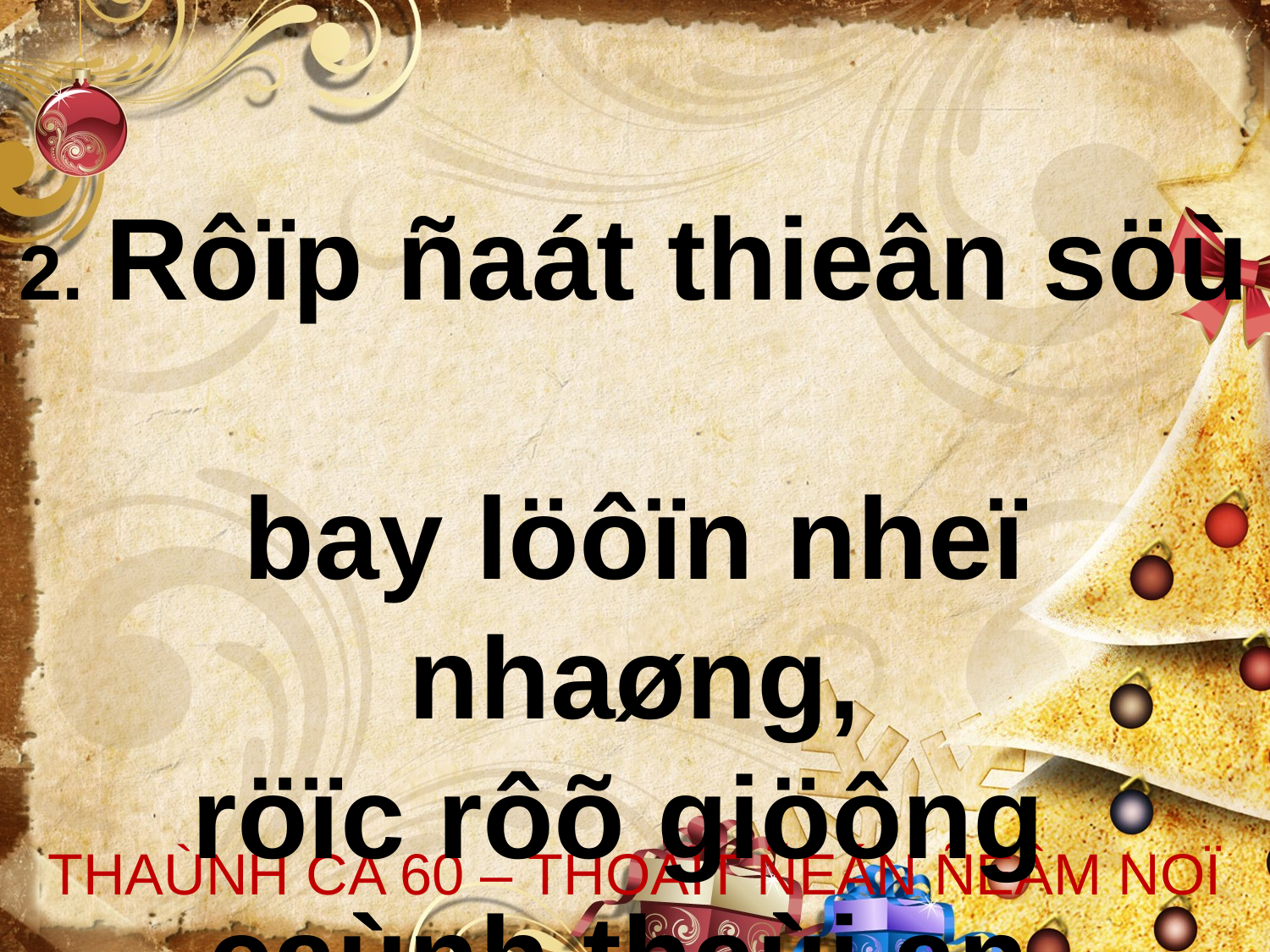

2. Rôïp ñaát thieân söù
bay löôïn nheï nhaøng,
röïc rôõ giöông
caùnh thaùi an.
THAÙNH CA 60 – THOAÏT ÑEÁN ÑEÂM NOÏ